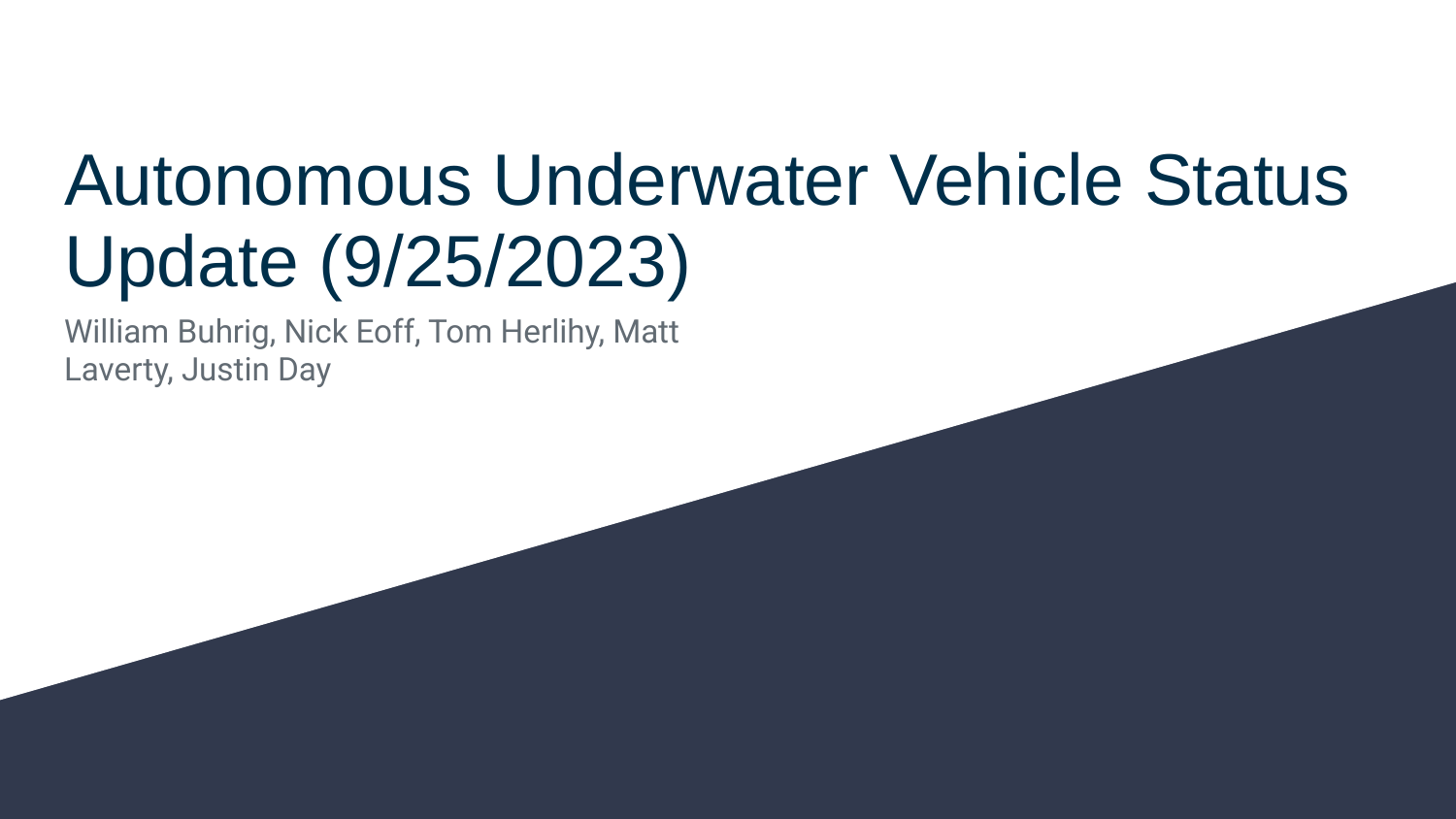

# Autonomous Underwater Vehicle Status Update (9/25/2023)

William Buhrig, Nick Eoff, Tom Herlihy, Matt Laverty, Justin Day